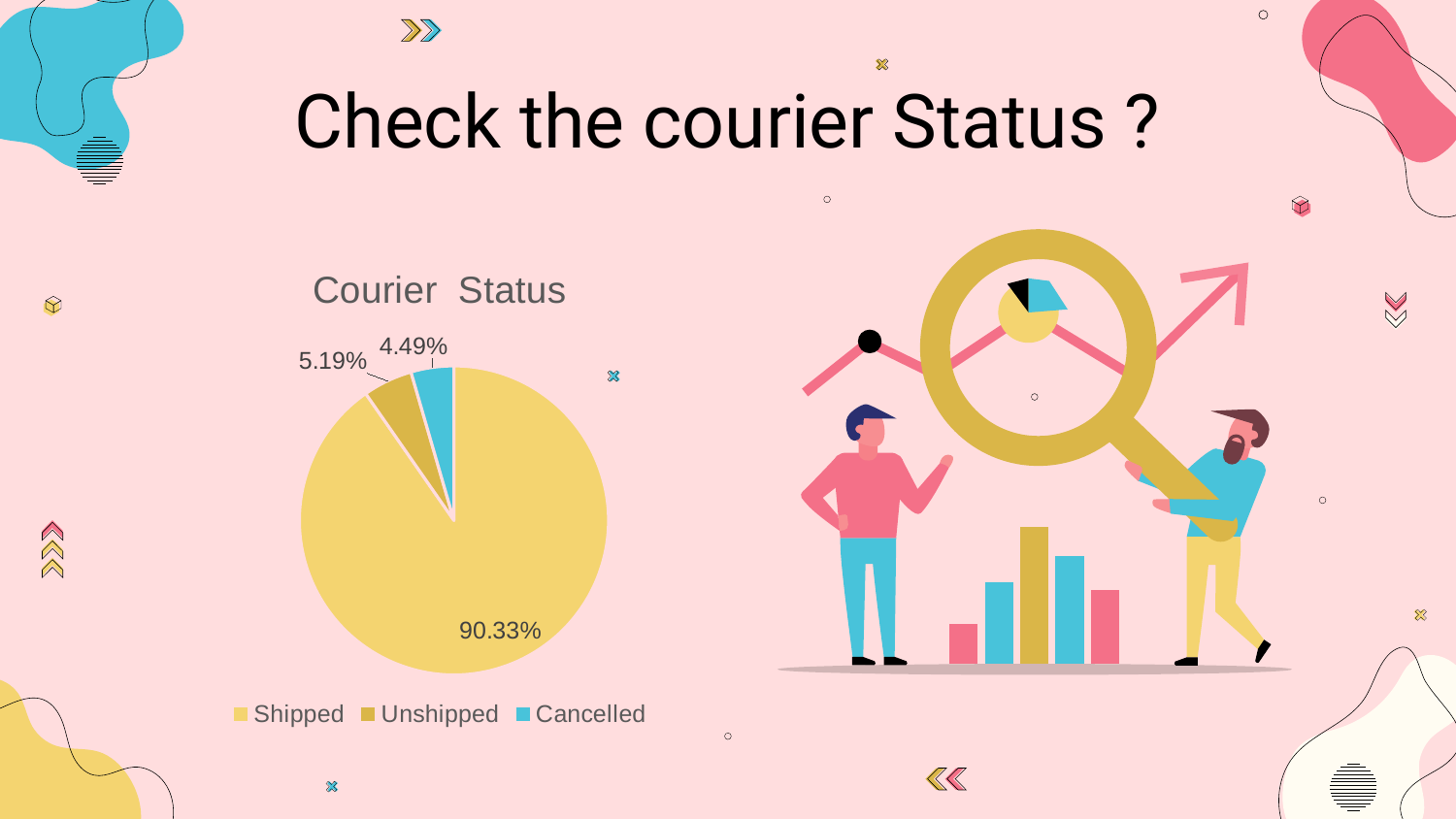

# Check the courier Status ?

### Chart:

| Category | Courier  Status |
|---|---|
| Shipped | 0.9033 |
| Unshipped | 0.0519 |
| Cancelled | 0.0449 |